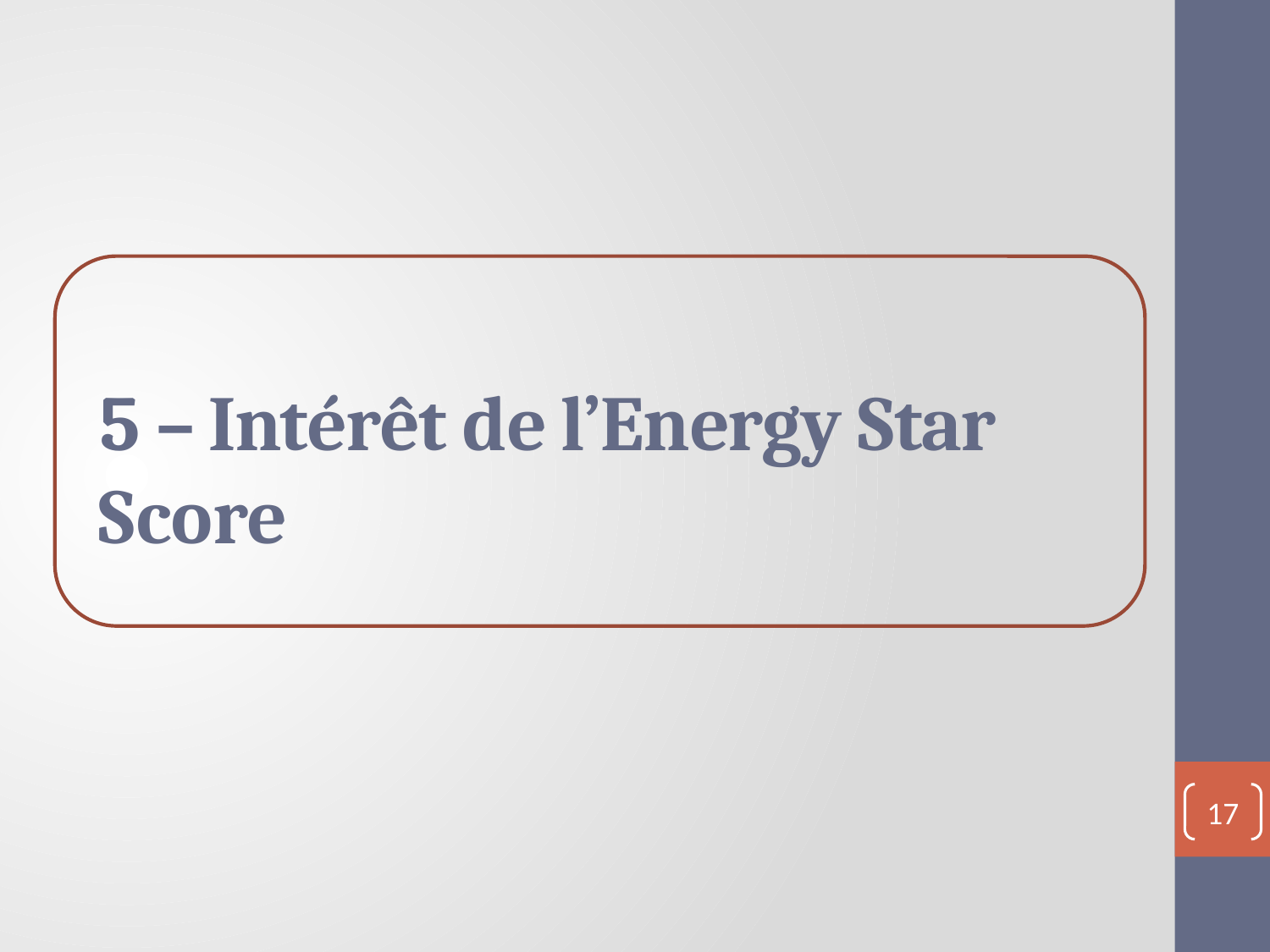

5 – Intérêt de l’Energy Star Score

17